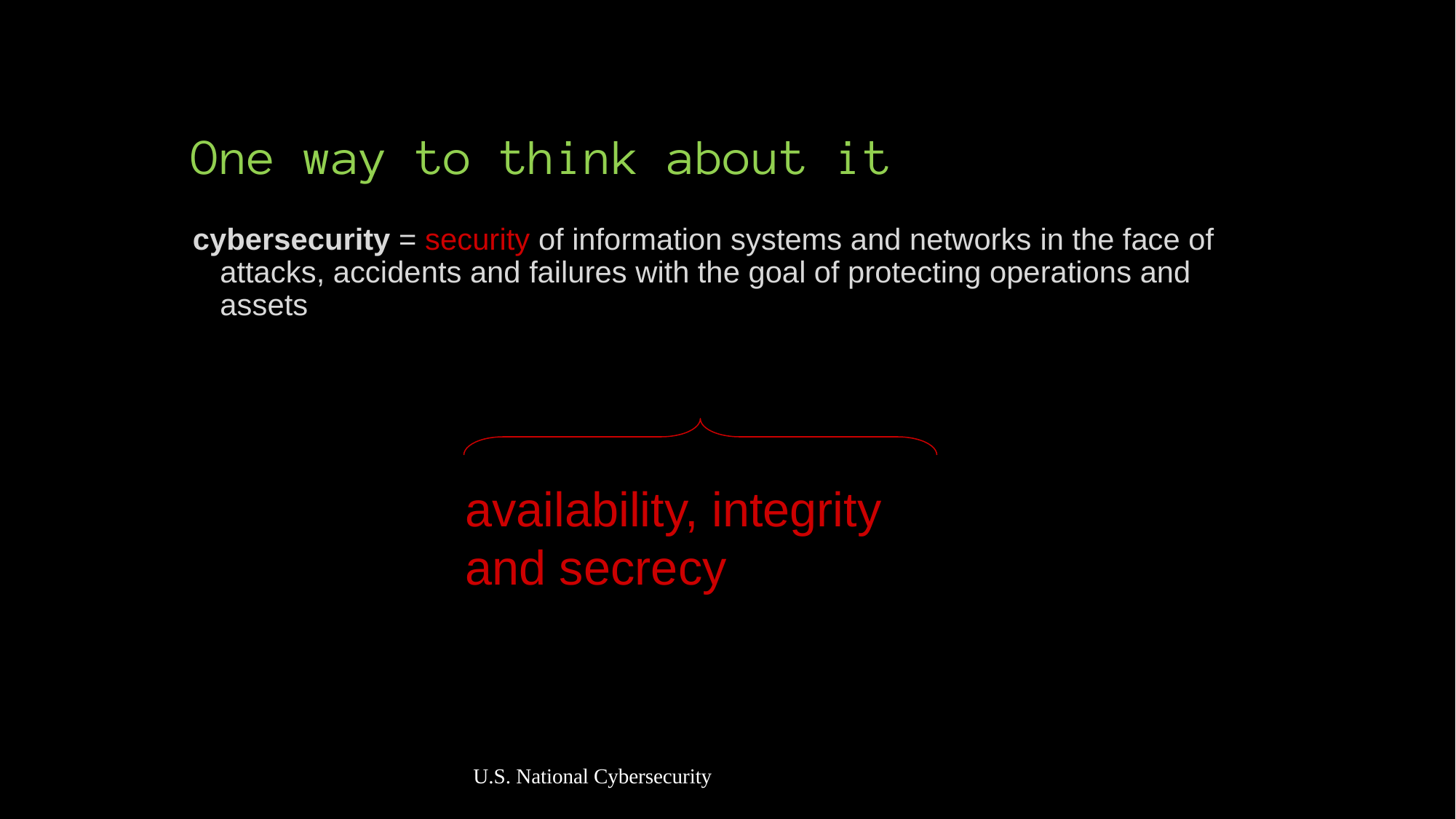

# One way to think about it

cybersecurity = security of information systems and networks in the face of attacks, accidents and failures with the goal of protecting operations and assets

availability, integrity and secrecy
U.S. National Cybersecurity